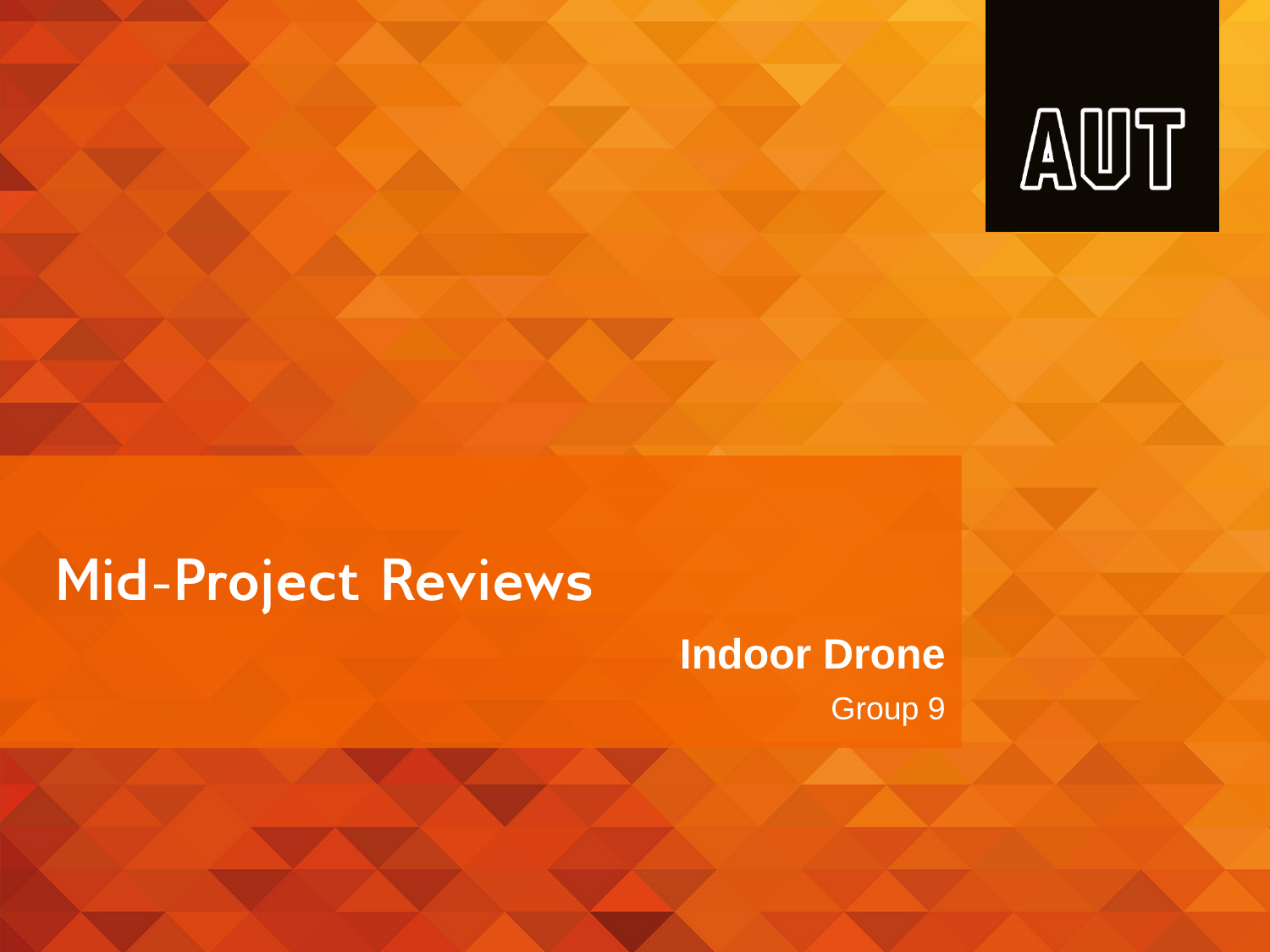

# Mid-Project Reviews
Indoor Drone
Group 9